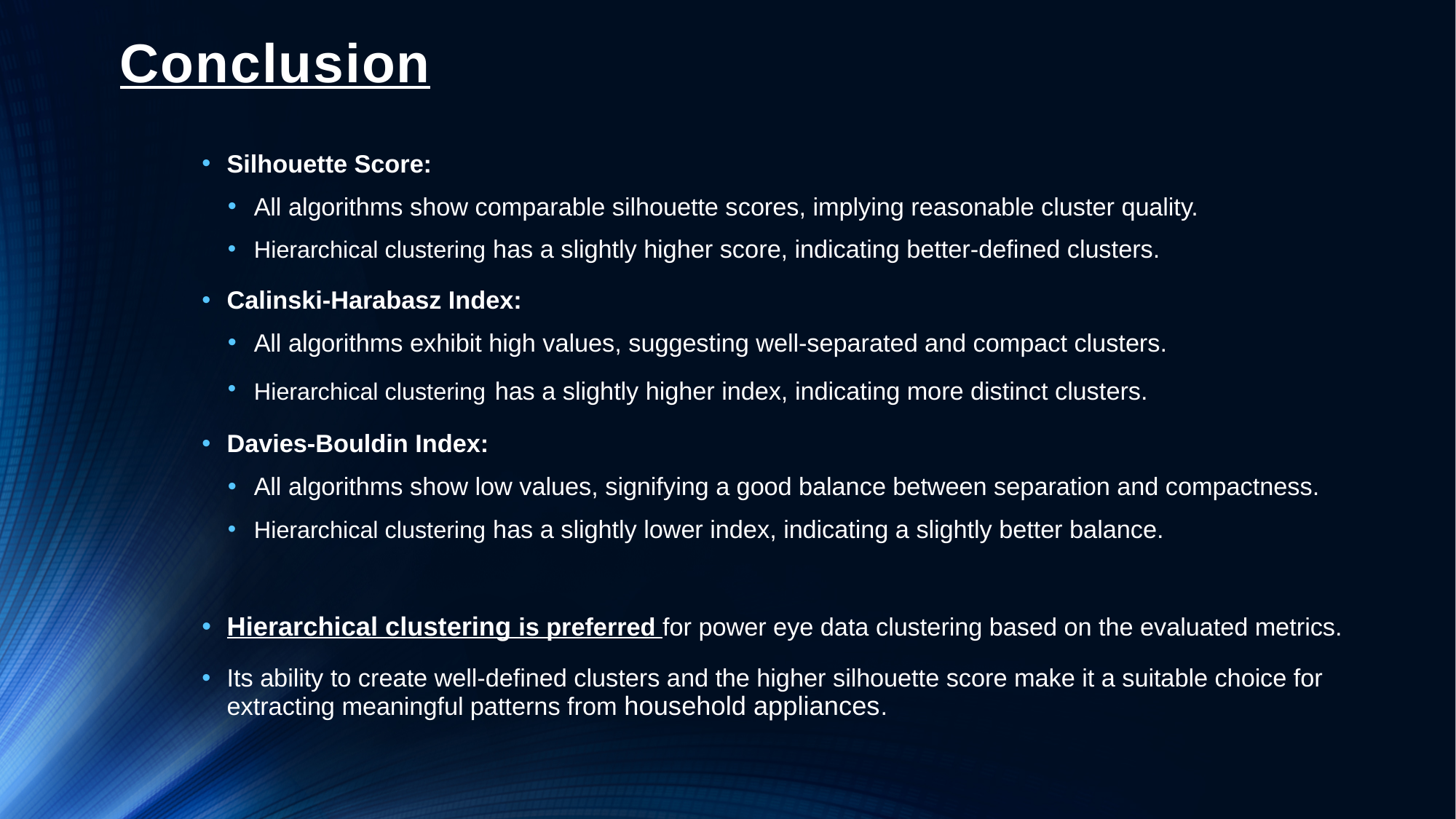

# Conclusion
Silhouette Score:
All algorithms show comparable silhouette scores, implying reasonable cluster quality.
Hierarchical clustering has a slightly higher score, indicating better-defined clusters.
Calinski-Harabasz Index:
All algorithms exhibit high values, suggesting well-separated and compact clusters.
Hierarchical clustering has a slightly higher index, indicating more distinct clusters.
Davies-Bouldin Index:
All algorithms show low values, signifying a good balance between separation and compactness.
Hierarchical clustering has a slightly lower index, indicating a slightly better balance.

Hierarchical clustering is preferred for power eye data clustering based on the evaluated metrics.
Its ability to create well-defined clusters and the higher silhouette score make it a suitable choice for extracting meaningful patterns from household appliances.